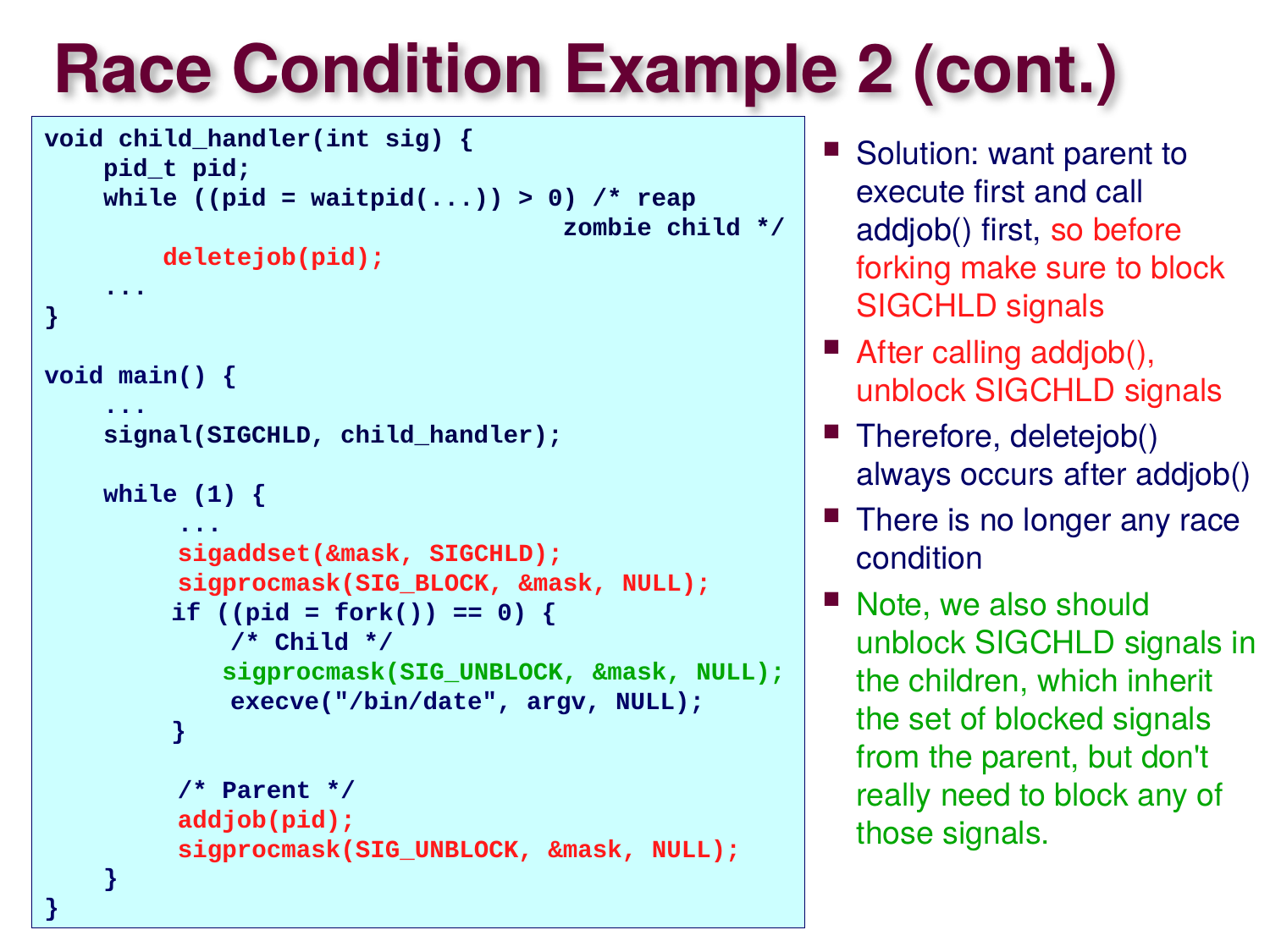

# Race Condition Example 2 (cont.)
void child_handler(int sig) {
    pid_t pid;
    while ((pid = waitpid(...)) > 0) /* reap
                                   zombie child */
        deletejob(pid);
    ...
}

void main() {
    ...
    signal(SIGCHLD, child_handler);

    while (1) {
         ...
         sigaddset(&mask, SIGCHLD);
         sigprocmask(SIG_BLOCK, &mask, NULL);
	if ((pid = fork()) == 0) {
	    /* Child */
            sigprocmask(SIG_UNBLOCK, &mask, NULL);
	    execve("/bin/date", argv, NULL);
	}

         /* Parent */
         addjob(pid);
         sigprocmask(SIG_UNBLOCK, &mask, NULL);
    }
}
Solution: want parent to execute first and call addjob() first, so before forking make sure to block SIGCHLD signals
After calling addjob(), unblock SIGCHLD signals
Therefore, deletejob() always occurs after addjob()
There is no longer any race condition
Note, we also should unblock SIGCHLD signals in the children, which inherit the set of blocked signals from the parent, but don't really need to block any of those signals.